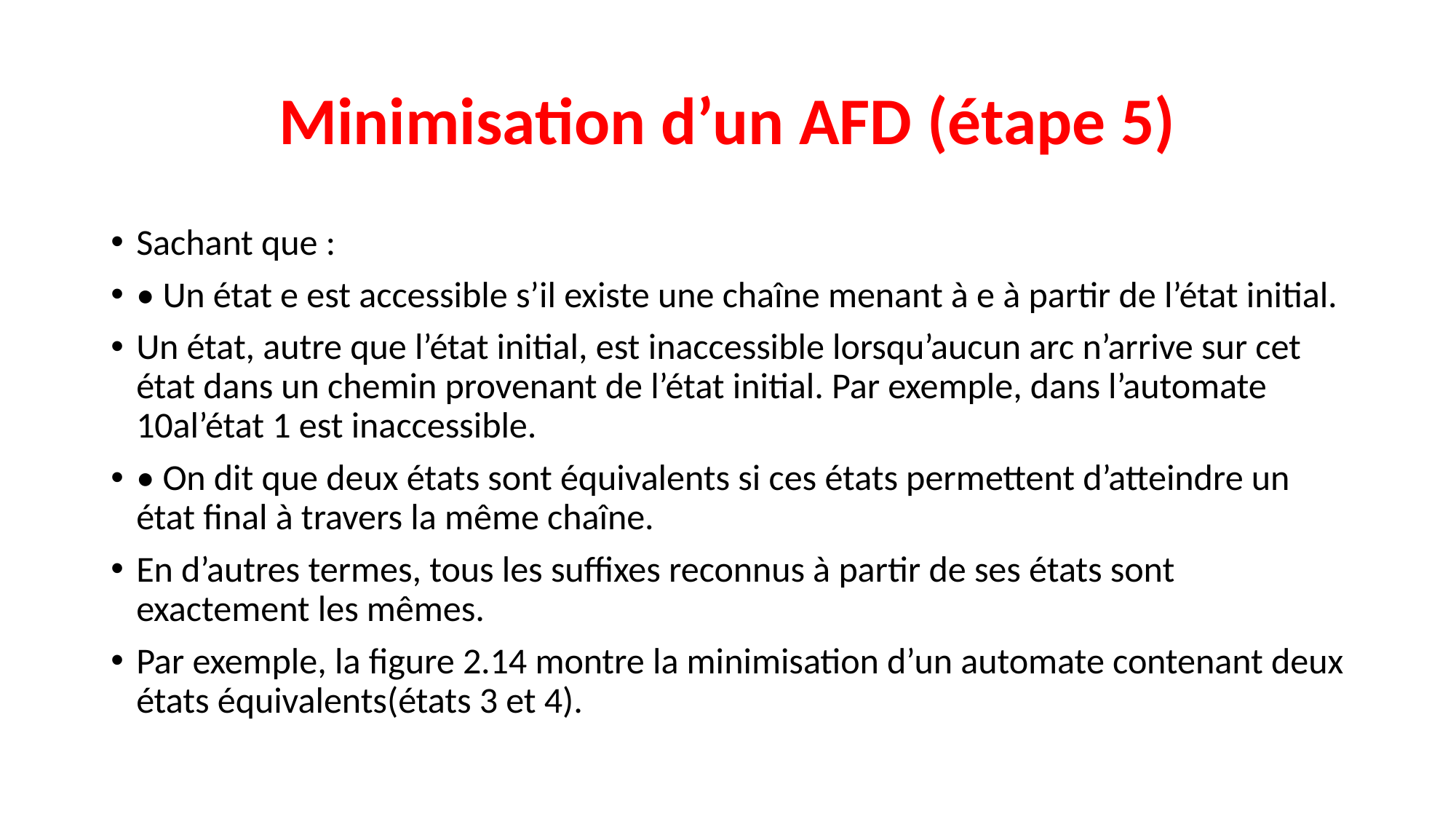

# Minimisation d’un AFD (étape 5)
Sachant que :
• Un état e est accessible s’il existe une chaîne menant à e à partir de l’état initial.
Un état, autre que l’état initial, est inaccessible lorsqu’aucun arc n’arrive sur cet état dans un chemin provenant de l’état initial. Par exemple, dans l’automate 10al’état 1 est inaccessible.
• On dit que deux états sont équivalents si ces états permettent d’atteindre un état final à travers la même chaîne.
En d’autres termes, tous les suffixes reconnus à partir de ses états sont exactement les mêmes.
Par exemple, la figure 2.14 montre la minimisation d’un automate contenant deux états équivalents(états 3 et 4).